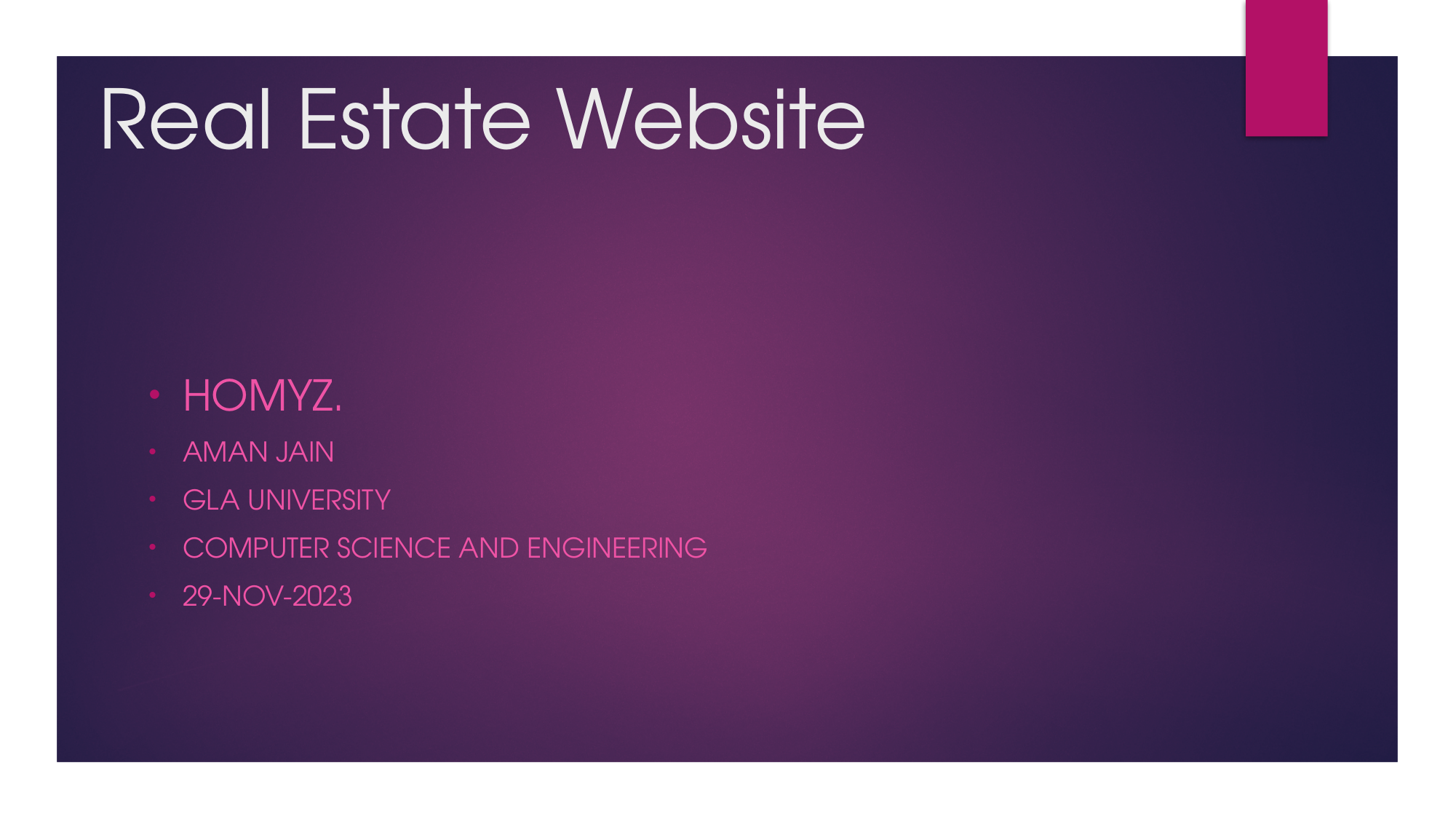

# Real Estate Website
homyz.
aman jain
Gla University
Computer Science and engineering
29-Nov-2023